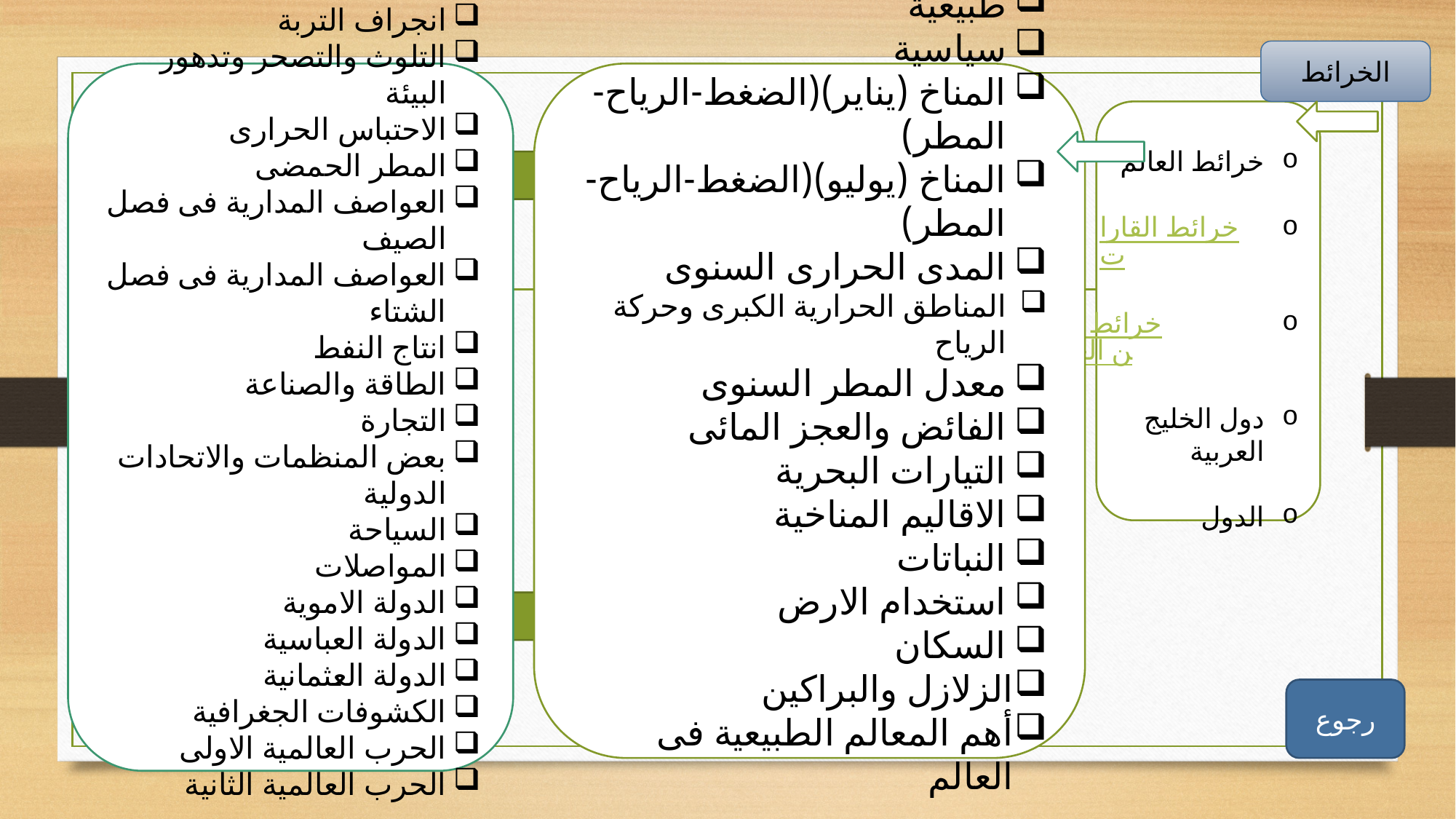

الخرائط
انجراف التربة
التلوث والتصحر وتدهور البيئة
الاحتباس الحرارى
المطر الحمضى
العواصف المدارية فى فصل الصيف
العواصف المدارية فى فصل الشتاء
انتاج النفط
الطاقة والصناعة
التجارة
بعض المنظمات والاتحادات الدولية
السياحة
المواصلات
الدولة الاموية
الدولة العباسية
الدولة العثمانية
الكشوفات الجغرافية
الحرب العالمية الاولى
الحرب العالمية الثانية

طبيعية
سياسية
المناخ (يناير)(الضغط-الرياح-المطر)
المناخ (يوليو)(الضغط-الرياح-المطر)
المدى الحرارى السنوى
المناطق الحرارية الكبرى وحركة الرياح
معدل المطر السنوى
الفائض والعجز المائى
التيارات البحرية
الاقاليم المناخية
النباتات
استخدام الارض
السكان
الزلازل والبراكين
أهم المعالم الطبيعية فى العالم

خرائط العالم

خرائط القارات

خرائط الوطن العربى

دول الخليج العربية

الدول

رجوع